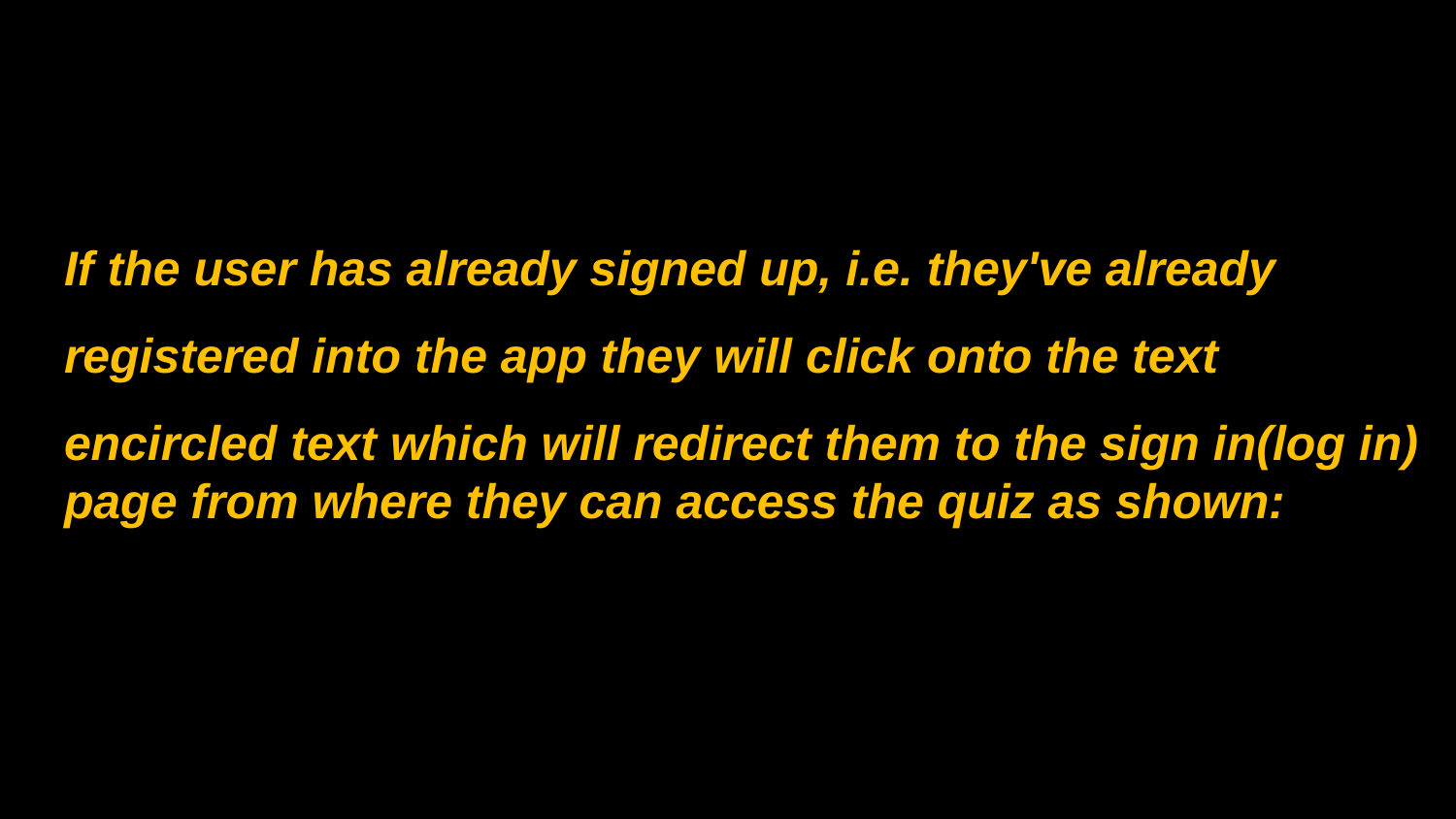

If the user has already signed up, i.e. they've already registered into the app they will click onto the text encircled text which will redirect them to the sign in(log in)
page from where they can access the quiz as shown: